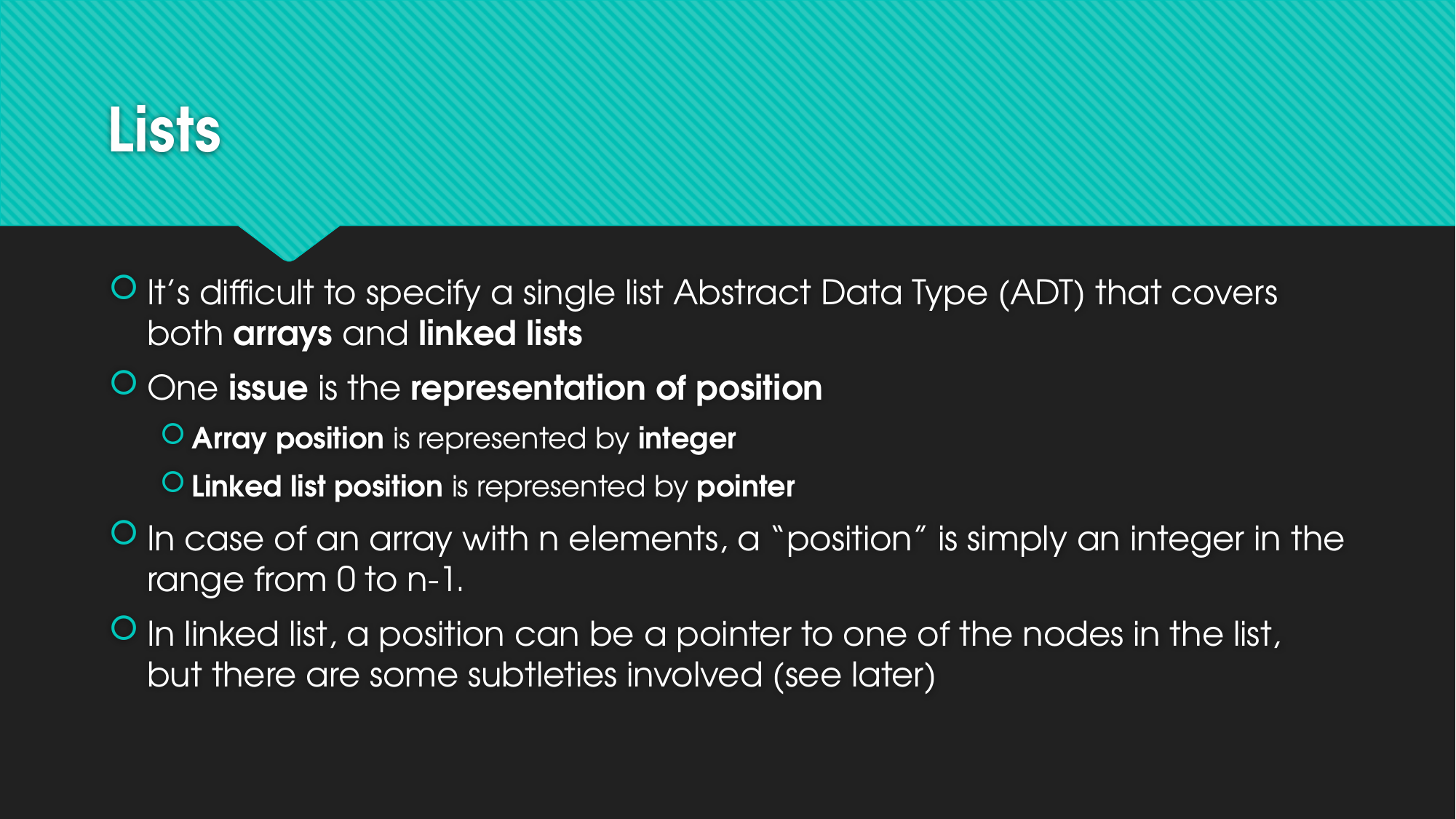

# Lists
It’s difficult to specify a single list Abstract Data Type (ADT) that covers both arrays and linked lists
One issue is the representation of position
Array position is represented by integer
Linked list position is represented by pointer
In case of an array with n elements, a “position” is simply an integer in the range from 0 to n-1.
In linked list, a position can be a pointer to one of the nodes in the list, but there are some subtleties involved (see later)